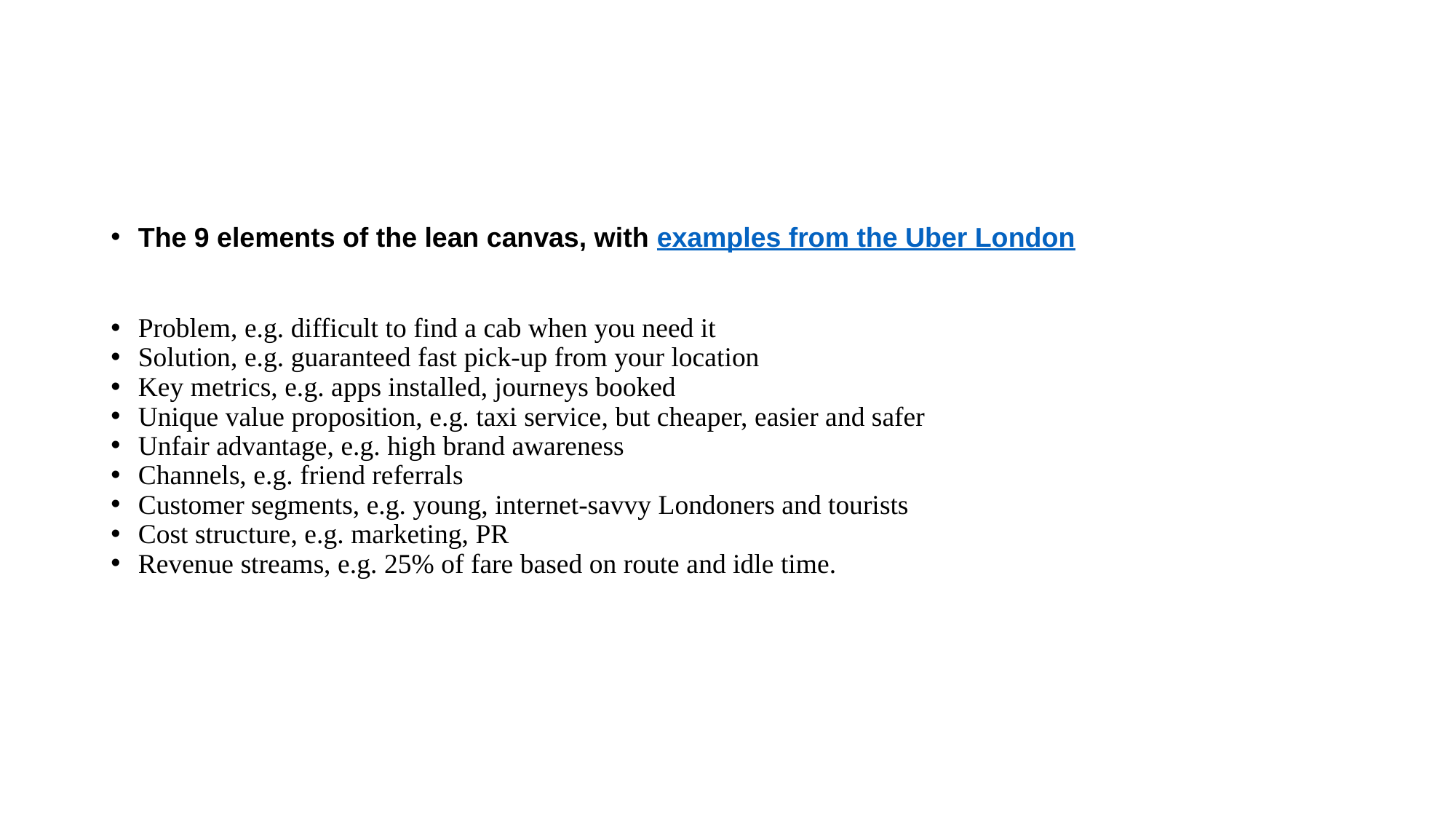

#
The 9 elements of the lean canvas, with examples from the Uber London

Problem, e.g. difficult to find a cab when you need it
Solution, e.g. guaranteed fast pick-up from your location
Key metrics, e.g. apps installed, journeys booked
Unique value proposition, e.g. taxi service, but cheaper, easier and safer
Unfair advantage, e.g. high brand awareness
Channels, e.g. friend referrals
Customer segments, e.g. young, internet-savvy Londoners and tourists
Cost structure, e.g. marketing, PR
Revenue streams, e.g. 25% of fare based on route and idle time.